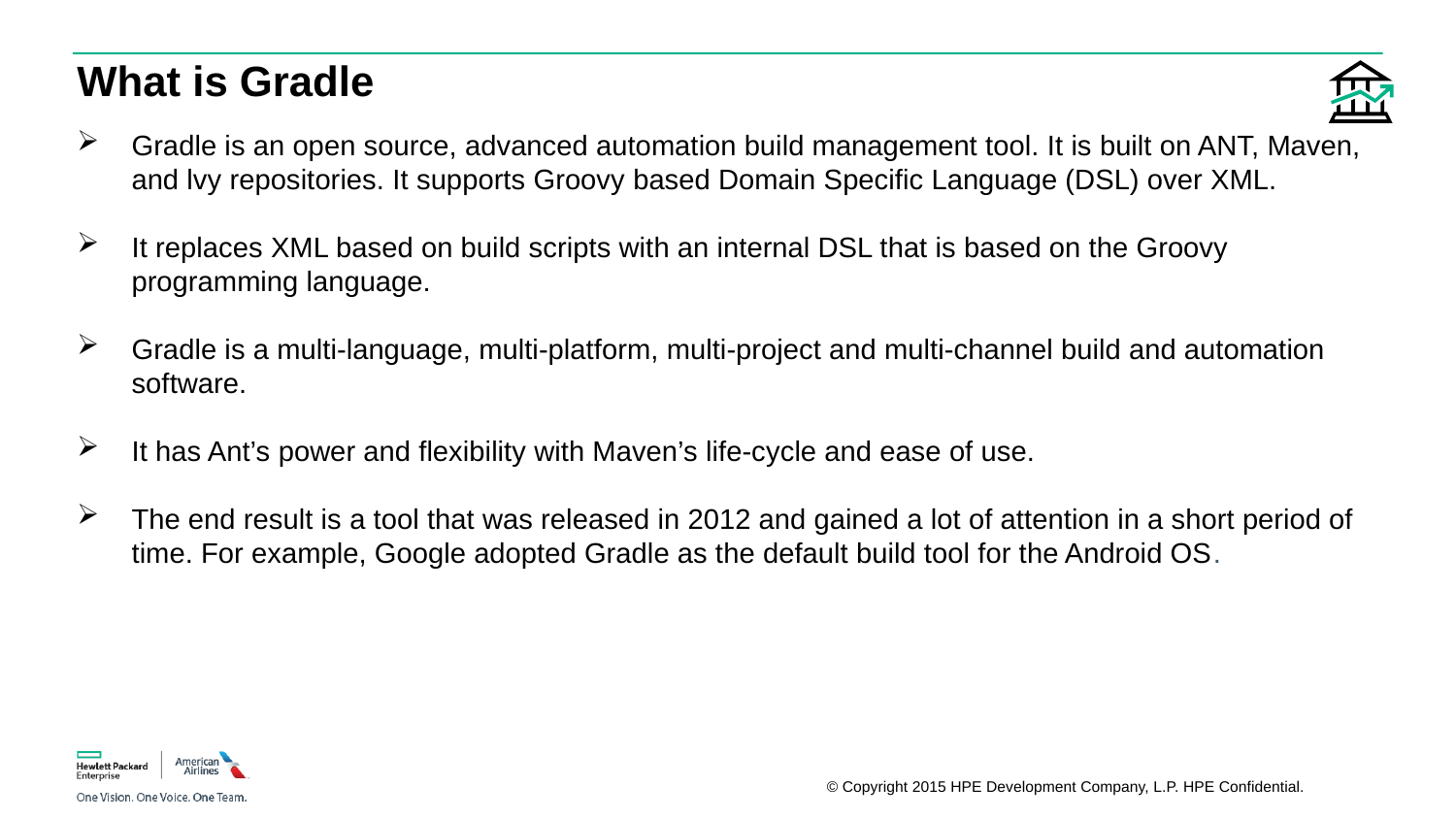

# What is Gradle
Gradle is an open source, advanced automation build management tool. It is built on ANT, Maven, and lvy repositories. It supports Groovy based Domain Specific Language (DSL) over XML.

It replaces XML based on build scripts with an internal DSL that is based on the Groovy programming language.

Gradle is a multi-language, multi-platform, multi-project and multi-channel build and automation software.

It has Ant’s power and flexibility with Maven’s life-cycle and ease of use.

The end result is a tool that was released in 2012 and gained a lot of attention in a short period of time. For example, Google adopted Gradle as the default build tool for the Android OS.